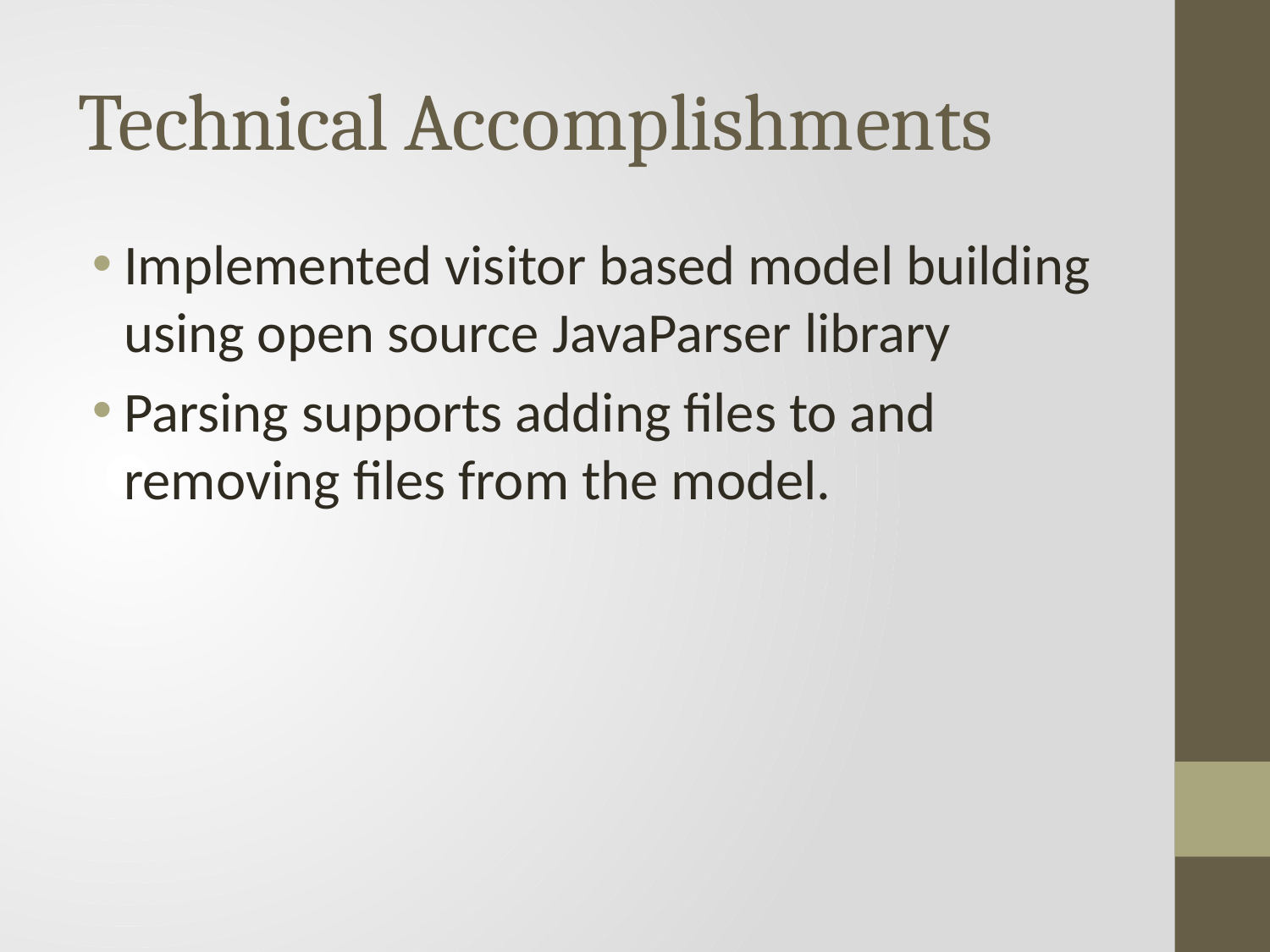

# Technical Accomplishments
Implemented visitor based model building using open source JavaParser library
Parsing supports adding files to and removing files from the model.